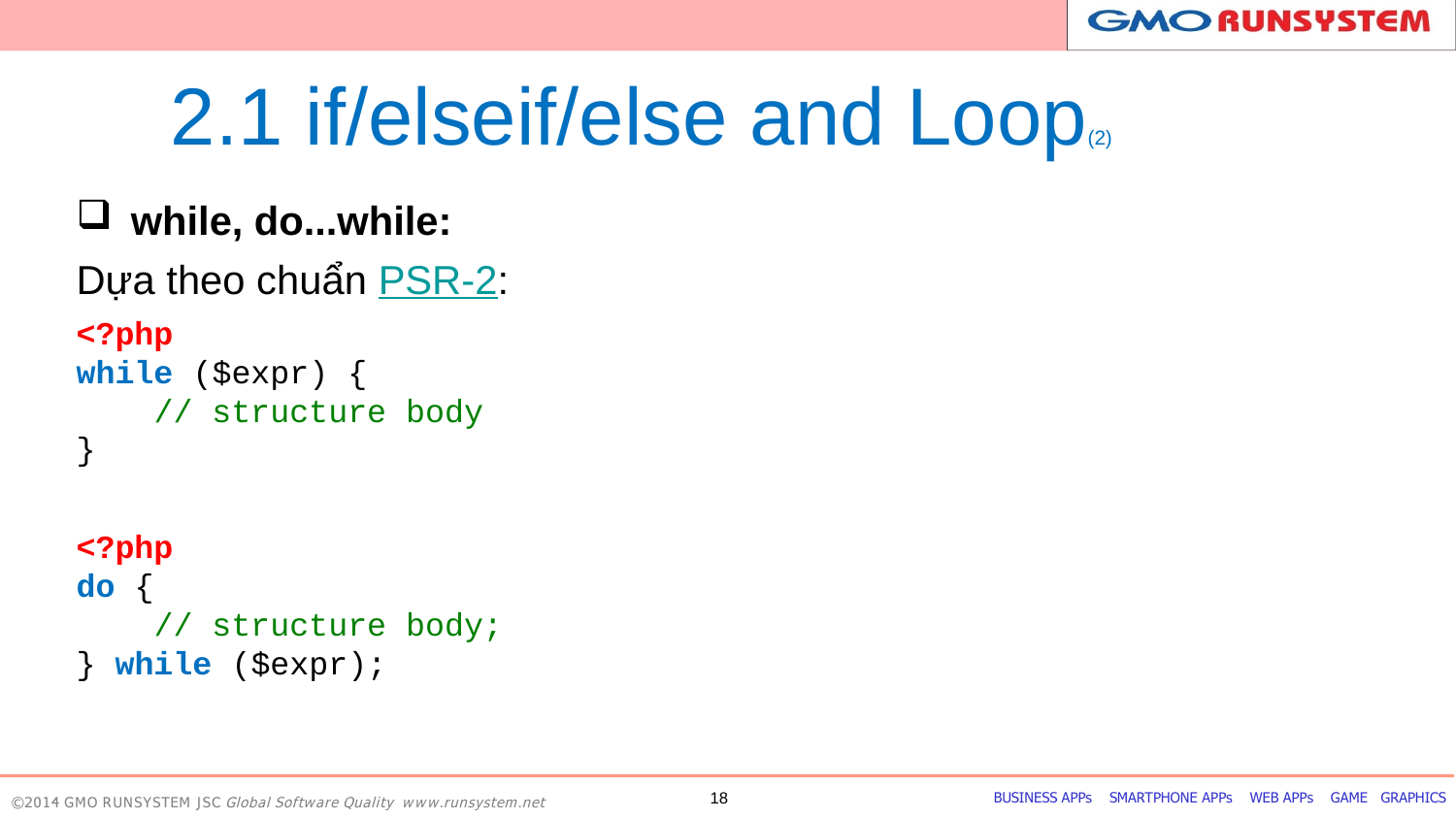

# 2.1 if/elseif/else and Loop(2)
while, do...while:
Dựa theo chuẩn PSR-2:
<?php
while ($expr) {
    // structure body
}

<?php
do {
    // structure body;
} while ($expr);